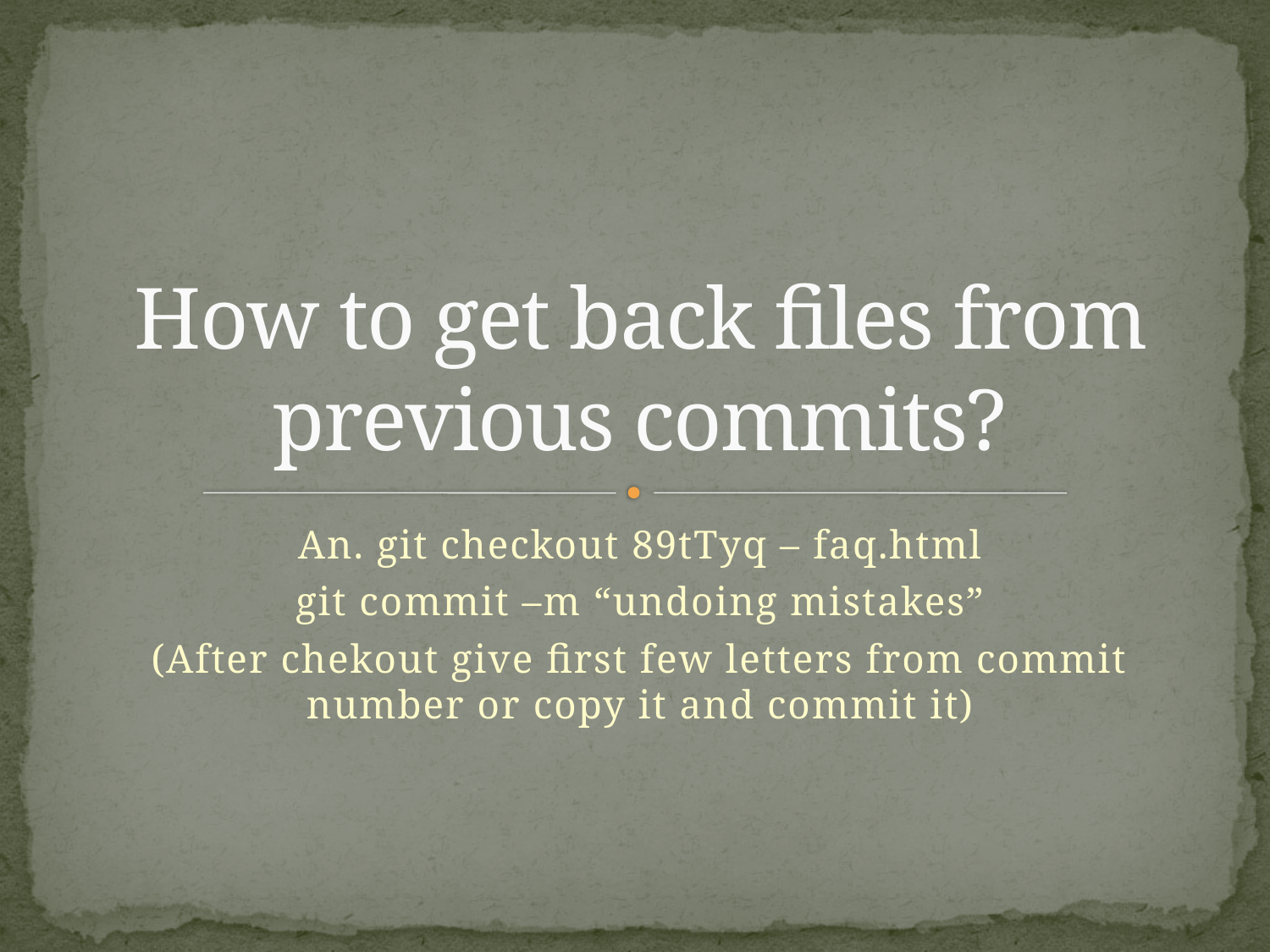

# How to get back files from previous commits?
An. git checkout 89tTyq – faq.html
git commit –m “undoing mistakes”
(After chekout give first few letters from commit number or copy it and commit it)